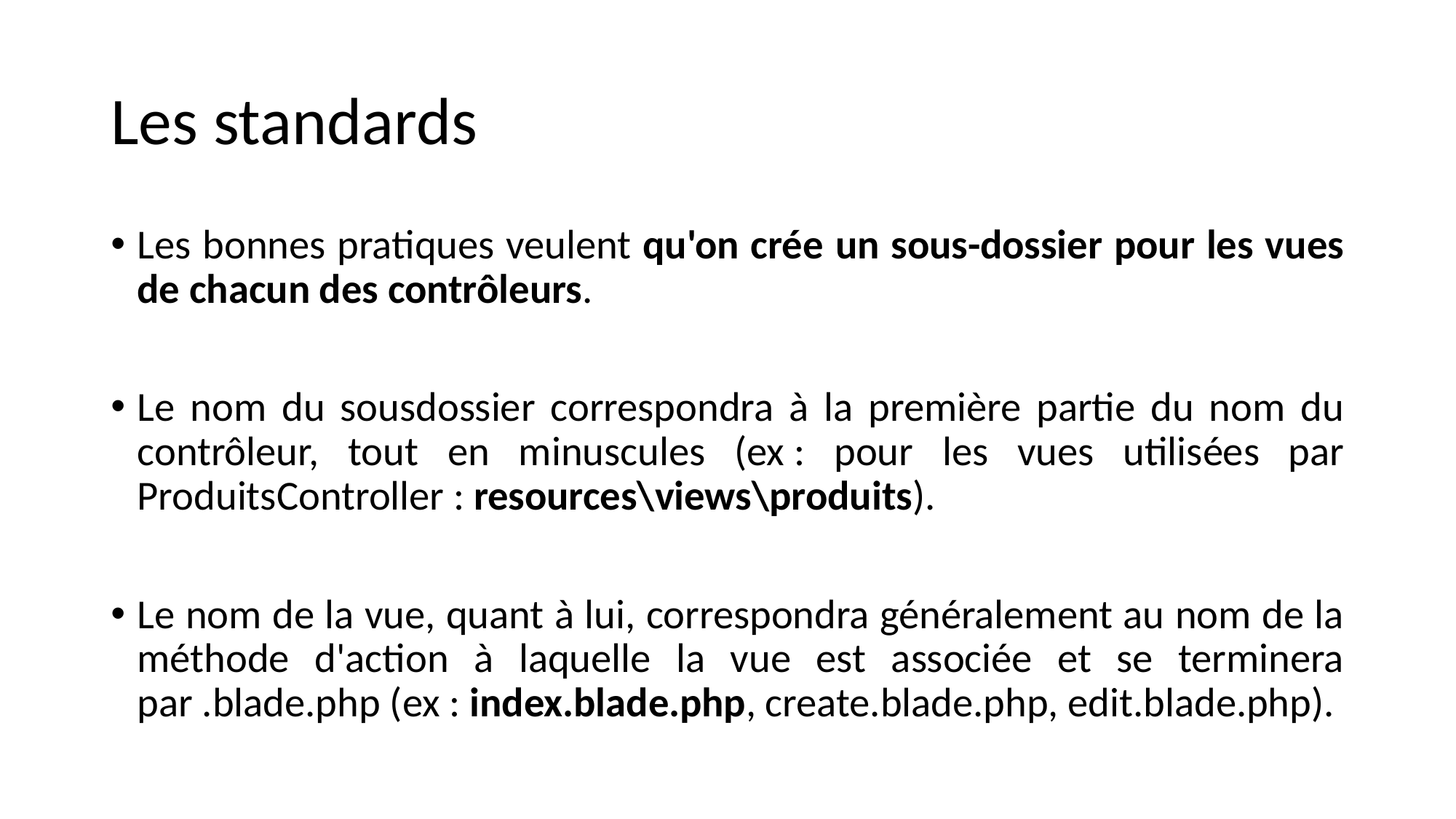

# Les standards
Les bonnes pratiques veulent qu'on crée un sous-dossier pour les vues de chacun des contrôleurs.

Le nom du sousdossier correspondra à la première partie du nom du contrôleur, tout en minuscules (ex : pour les vues utilisées par ProduitsController : resources\views\produits).

Le nom de la vue, quant à lui, correspondra généralement au nom de la méthode d'action à laquelle la vue est associée et se terminera par .blade.php (ex : index.blade.php, create.blade.php, edit.blade.php).